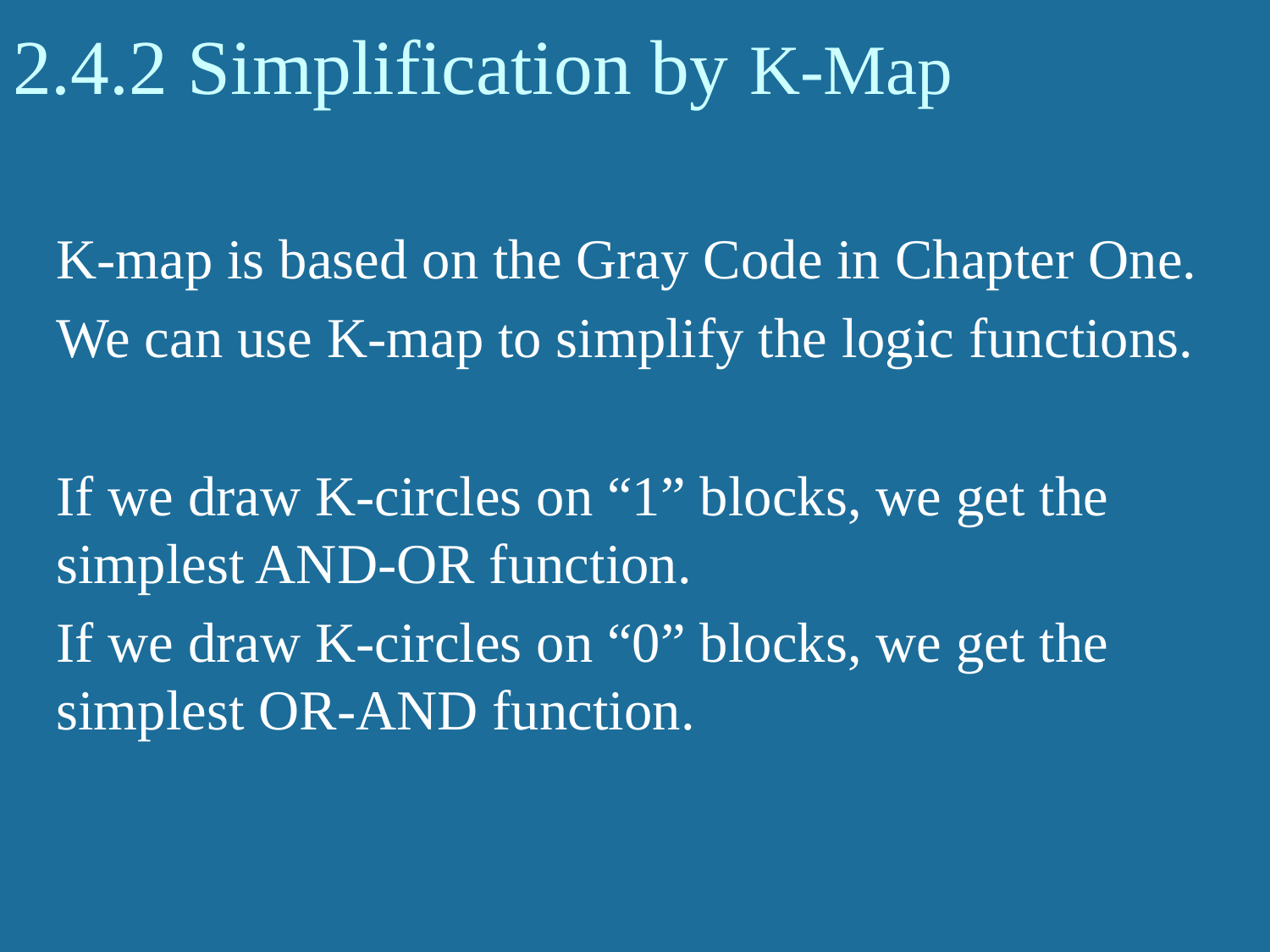

# 2.4.2 Simplification by K-Map
K-map is based on the Gray Code in Chapter One.
We can use K-map to simplify the logic functions.

If we draw K-circles on “1” blocks, we get the simplest AND-OR function.
If we draw K-circles on “0” blocks, we get the simplest OR-AND function.